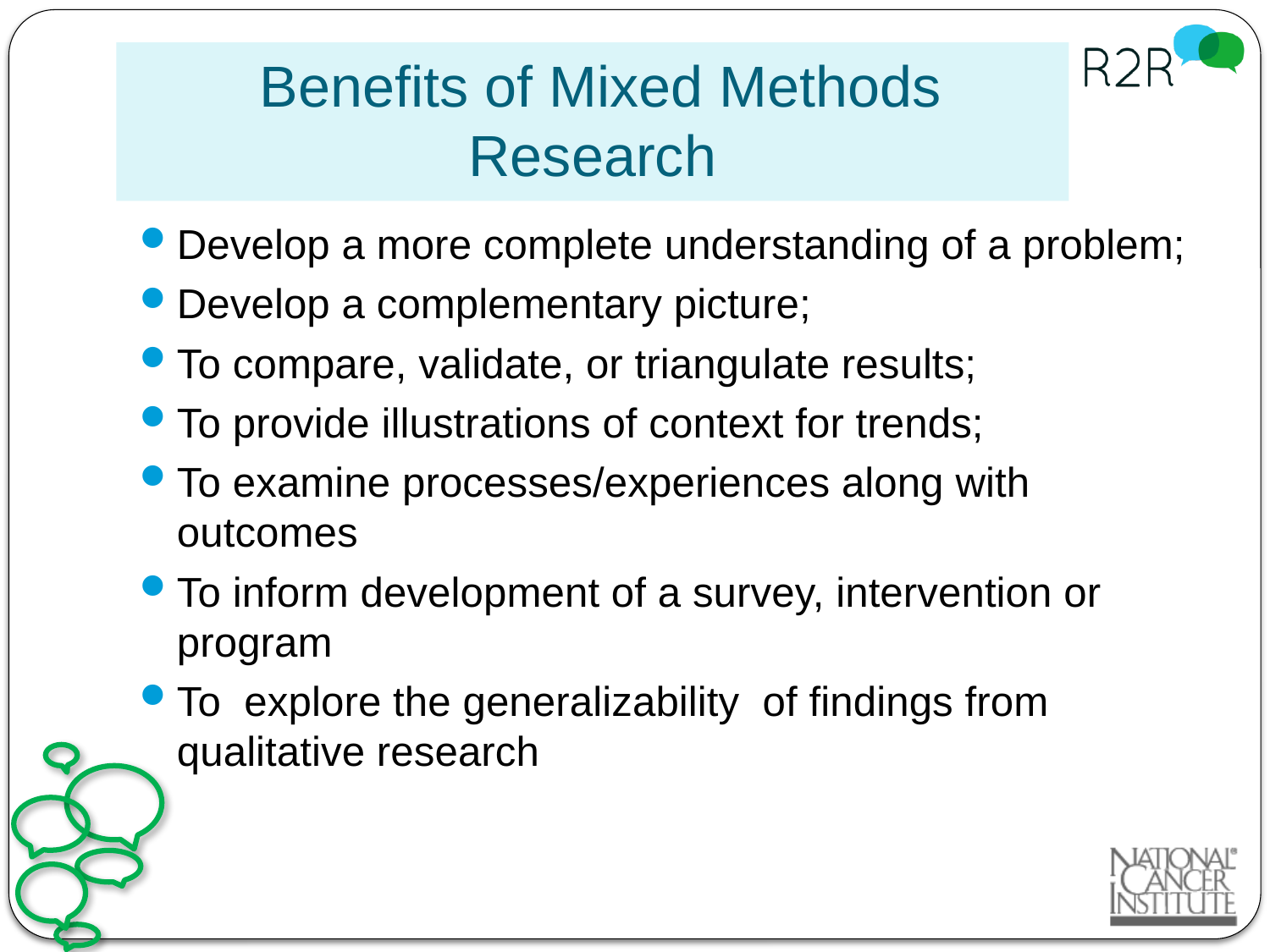

# Benefits of Mixed Methods Research
Develop a more complete understanding of a problem;
Develop a complementary picture;
To compare, validate, or triangulate results;
To provide illustrations of context for trends;
To examine processes/experiences along with outcomes
To inform development of a survey, intervention or program
To  explore the generalizability  of findings from qualitative research